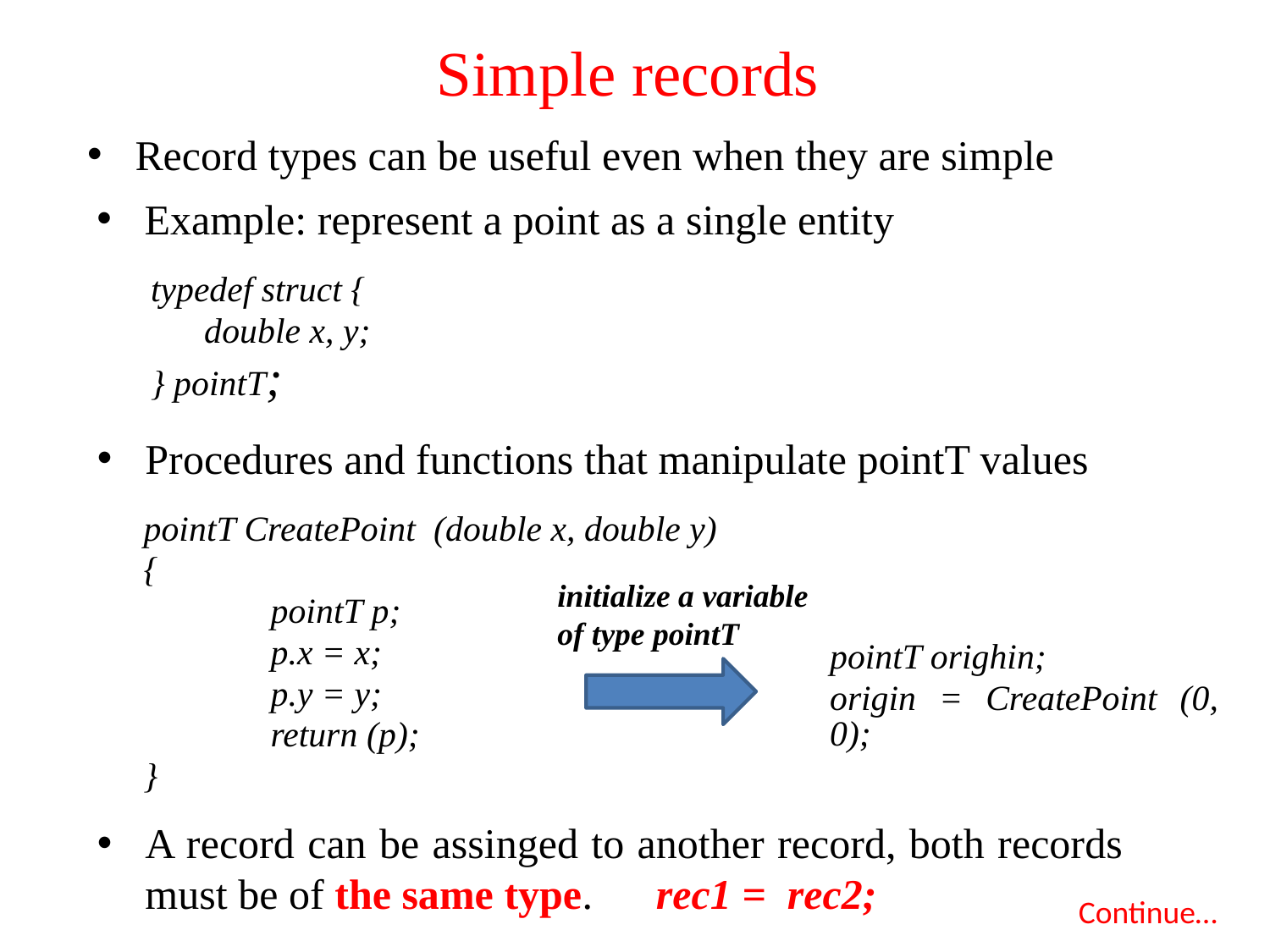

Simple records
Record types can be useful even when they are simple
Example: represent a point as a single entity
typedef struct {
      double x, y;
} pointT;
Procedures and functions that manipulate pointT values
pointT CreatePoint  (double x, double y)
{
	pointT p;
	p.x = x;
	p.y = y;
	return (p);
}
initialize a variable of type pointT
pointT orighin;
origin = CreatePoint (0, 0);

A record can be assinged to another record, both records  must be of the same type.      rec1 =  rec2;
Continue…